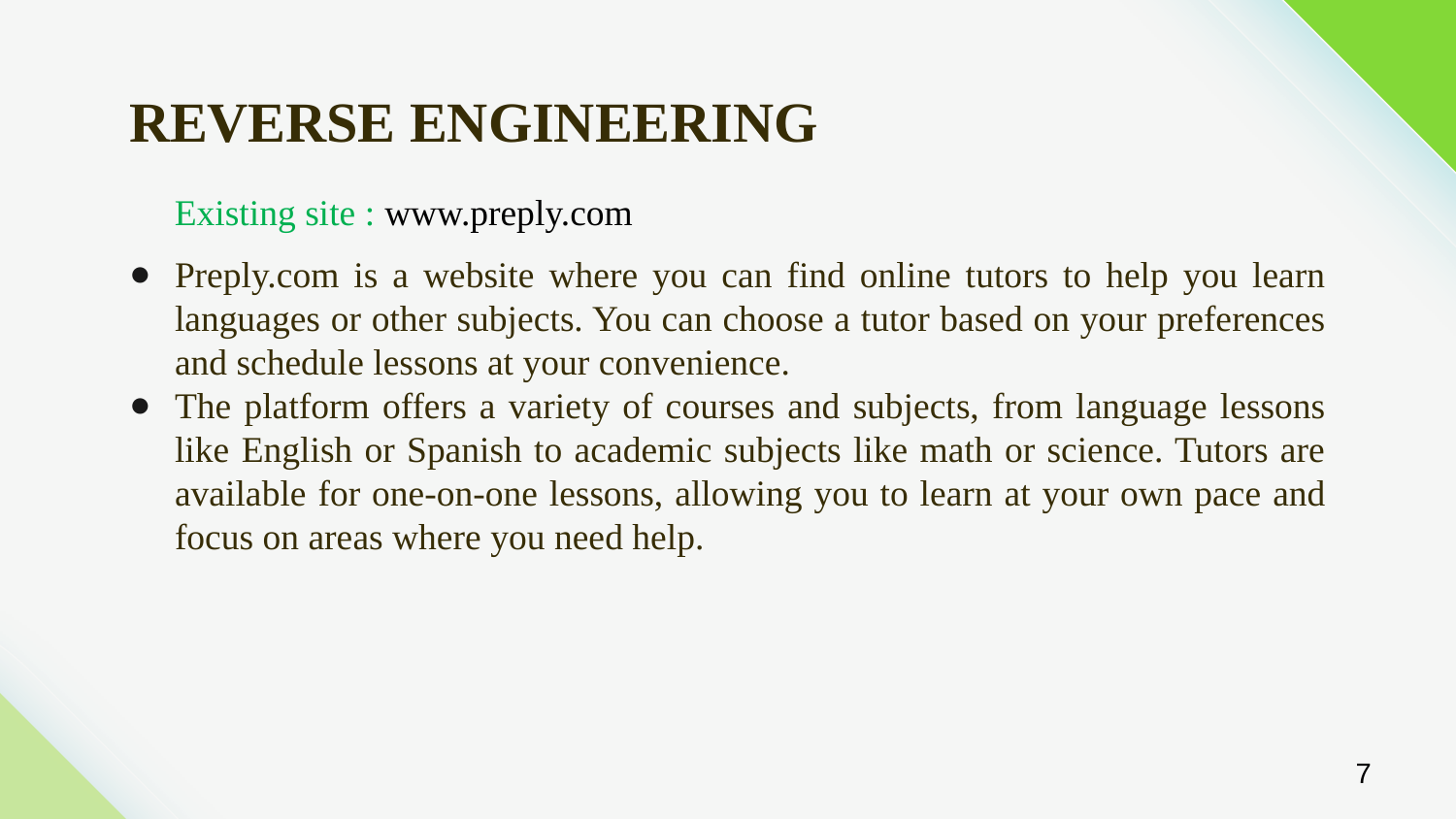

# REVERSE ENGINEERING
Existing site : www.preply.com

Preply.com is a website where you can find online tutors to help you learn languages or other subjects. You can choose a tutor based on your preferences and schedule lessons at your convenience.
The platform offers a variety of courses and subjects, from language lessons like English or Spanish to academic subjects like math or science. Tutors are available for one-on-one lessons, allowing you to learn at your own pace and focus on areas where you need help.
7